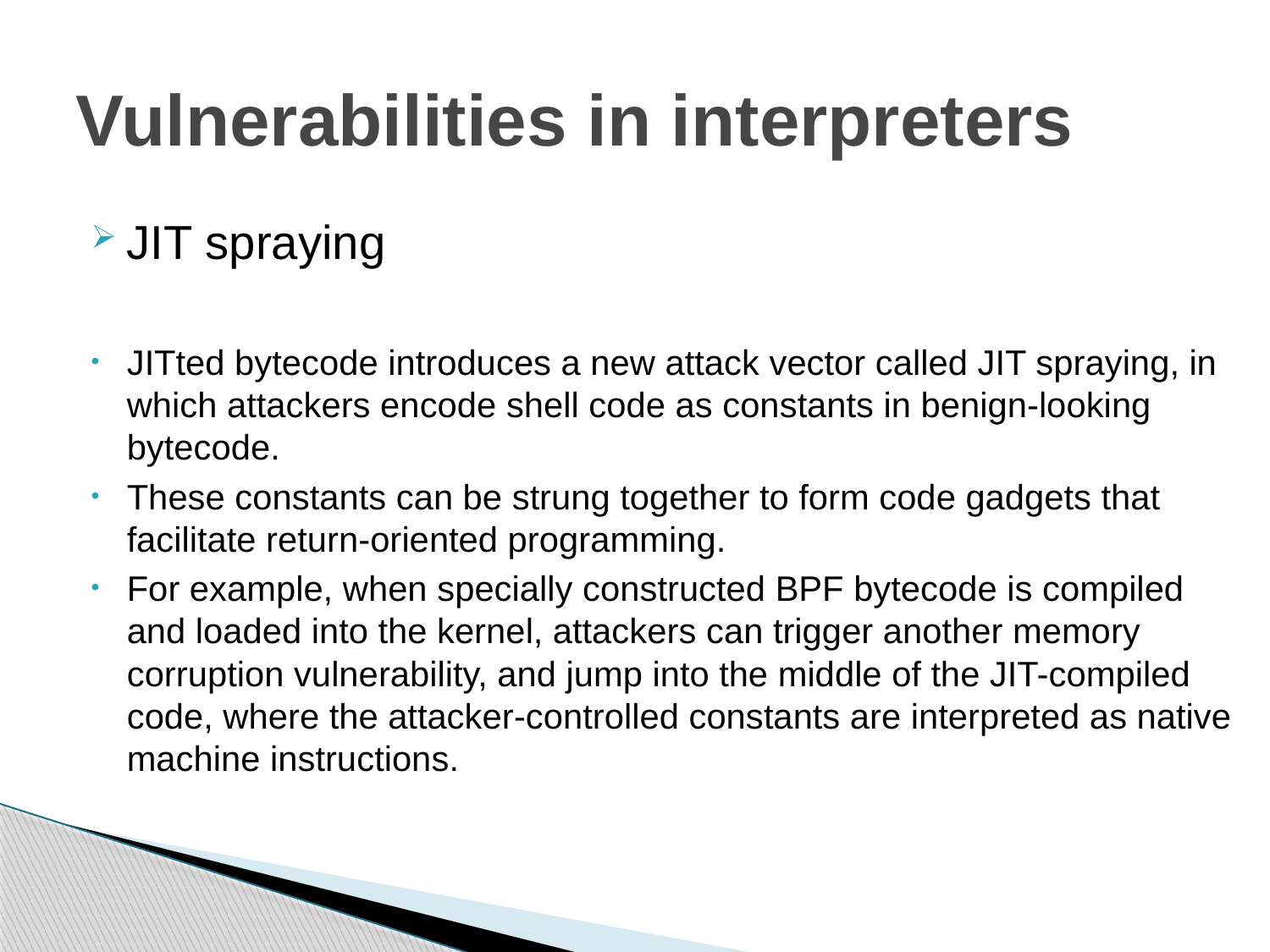

# Vulnerabilities in interpreters
JIT spraying

JITted bytecode introduces a new attack vector called JIT spraying, in which attackers encode shell code as constants in benign-looking bytecode.
These constants can be strung together to form code gadgets that facilitate return-oriented programming.
For example, when specially constructed BPF bytecode is compiled and loaded into the kernel, attackers can trigger another memory corruption vulnerability, and jump into the middle of the JIT-compiled code, where the attacker-controlled constants are interpreted as native machine instructions.